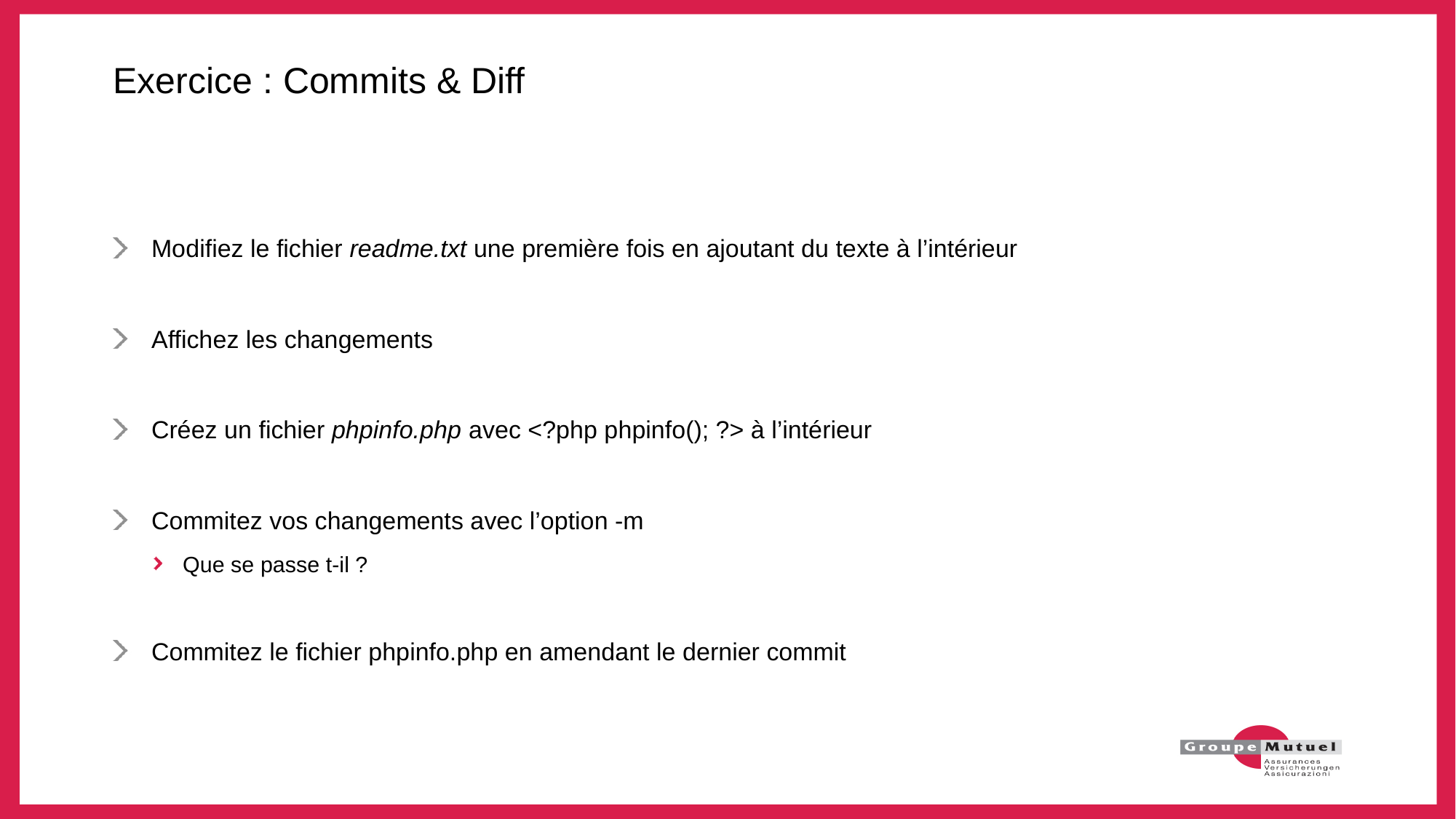

# Exercice : Commits & Diff
Modifiez le fichier readme.txt une première fois en ajoutant du texte à l’intérieur

Affichez les changements

Créez un fichier phpinfo.php avec <?php phpinfo(); ?> à l’intérieur

Commitez vos changements avec l’option -m
Que se passe t-il ?

Commitez le fichier phpinfo.php en amendant le dernier commit